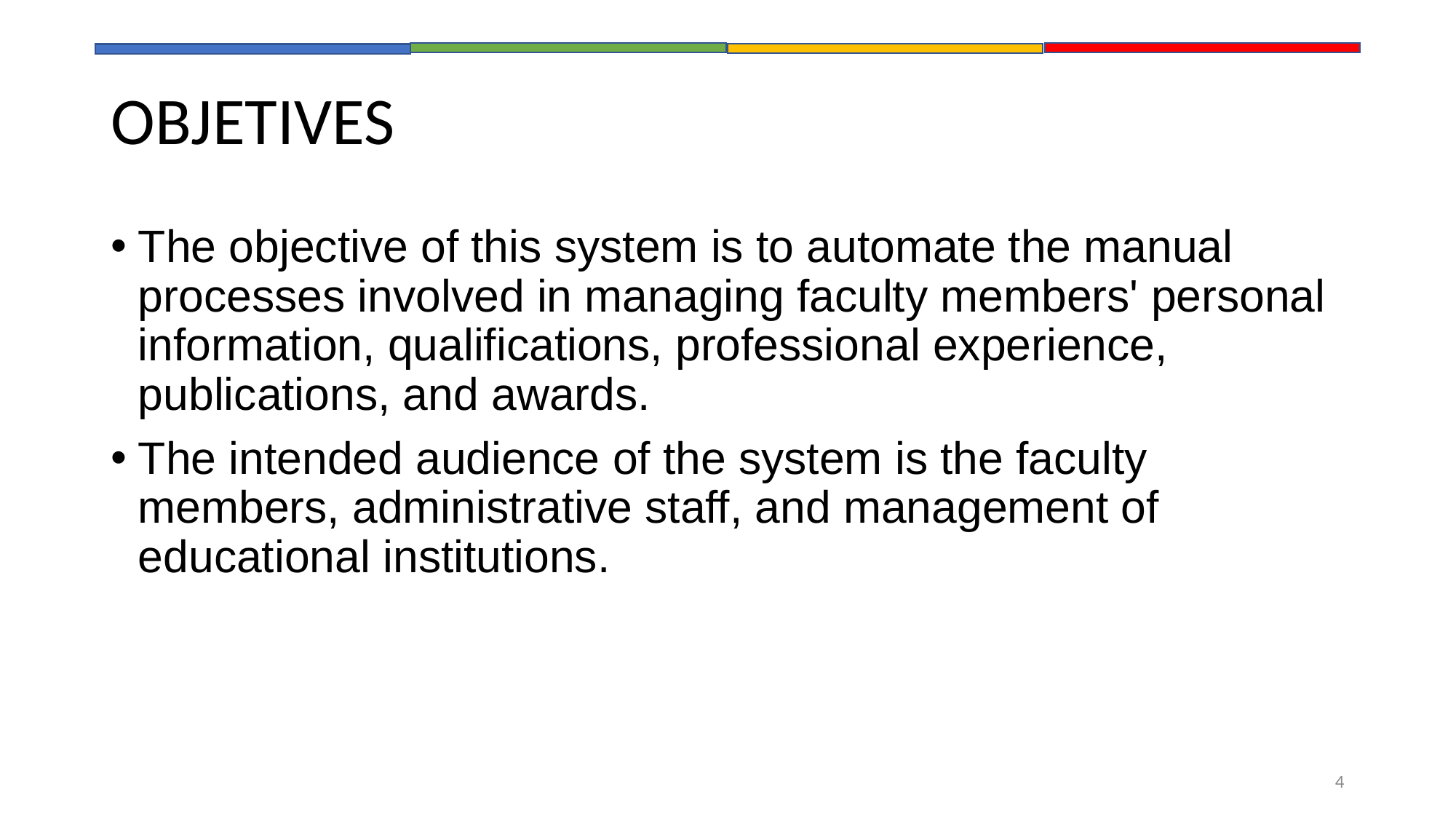

# OBJETIVES
The objective of this system is to automate the manual processes involved in managing faculty members' personal information, qualifications, professional experience, publications, and awards.
The intended audience of the system is the faculty members, administrative staff, and management of educational institutions.
4